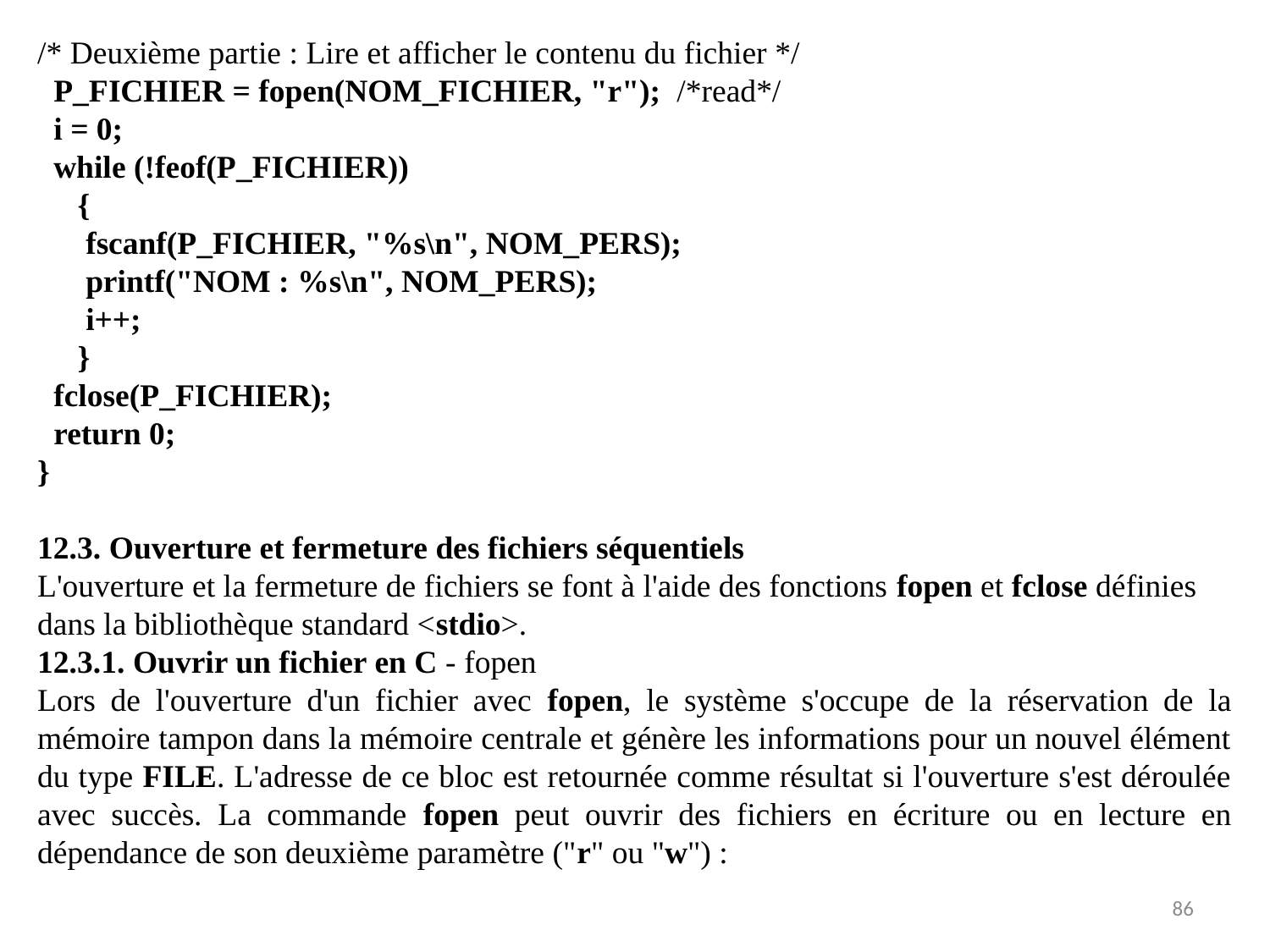

/* Deuxième partie : Lire et afficher le contenu du fichier */
  P_FICHIER = fopen(NOM_FICHIER, "r");  /*read*/
  i = 0;
  while (!feof(P_FICHIER))
     {
      fscanf(P_FICHIER, "%s\n", NOM_PERS);
      printf("NOM : %s\n", NOM_PERS);
      i++;
     }
  fclose(P_FICHIER);
  return 0;
}

12.3. Ouverture et fermeture des fichiers séquentiels
L'ouverture et la fermeture de fichiers se font à l'aide des fonctions fopen et fclose définies dans la bibliothèque standard <stdio>.
12.3.1. Ouvrir un fichier en C - fopen
Lors de l'ouverture d'un fichier avec fopen, le système s'occupe de la réservation de la mémoire tampon dans la mémoire centrale et génère les informations pour un nouvel élément du type FILE. L'adresse de ce bloc est retournée comme résultat si l'ouverture s'est déroulée avec succès. La commande fopen peut ouvrir des fichiers en écriture ou en lecture en dépendance de son deuxième paramètre ("r" ou "w") :
86